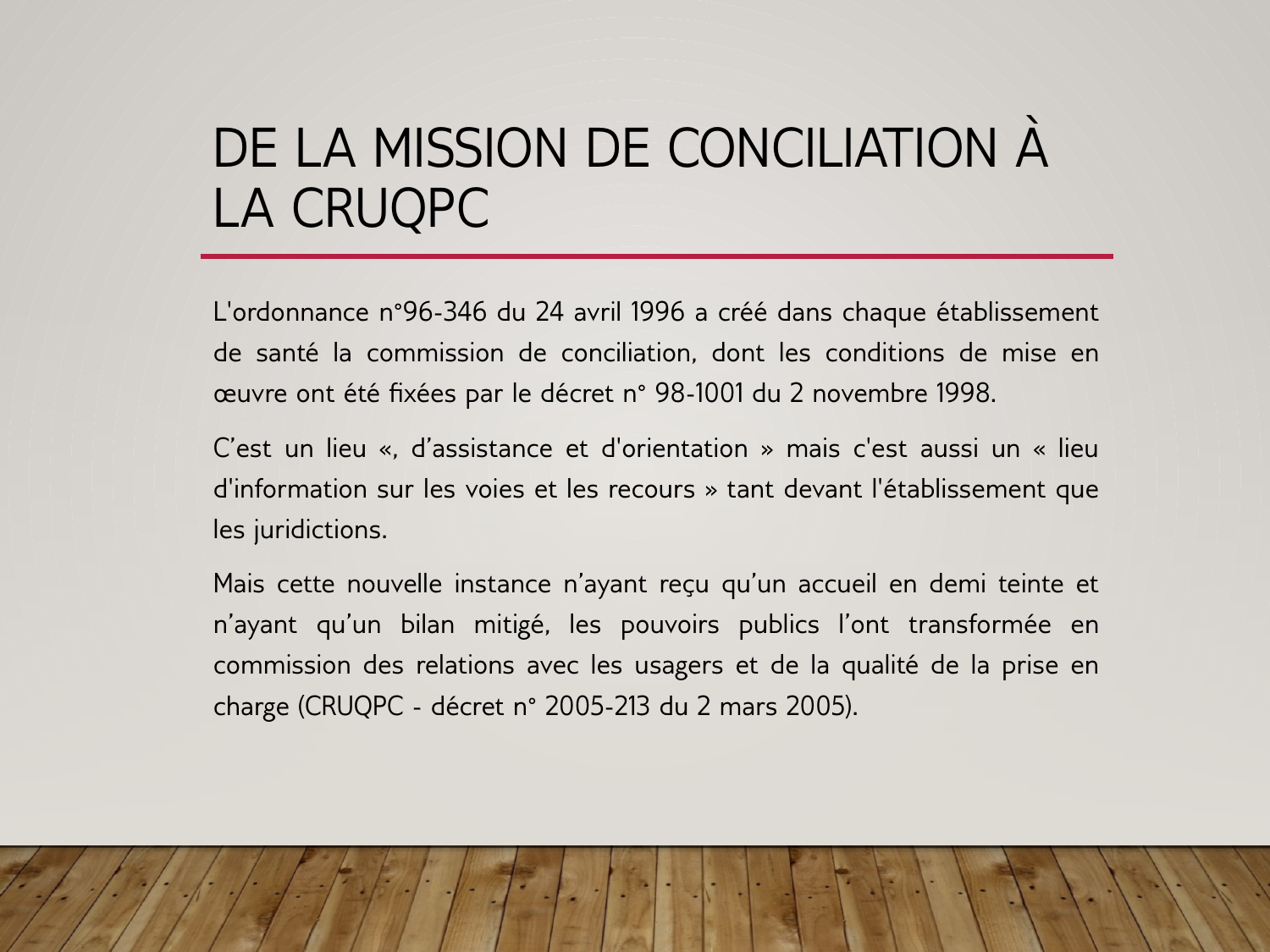

# De la mission de conciliation à la CRUQPC
L'ordonnance n°96-346 du 24 avril 1996 a créé dans chaque établissement de santé la commission de conciliation, dont les conditions de mise en œuvre ont été fixées par le décret n° 98-1001 du 2 novembre 1998.
C’est un lieu «, d’assistance et d'orientation » mais c'est aussi un « lieu d'information sur les voies et les recours » tant devant l'établissement que les juridictions.
Mais cette nouvelle instance n’ayant reçu qu’un accueil en demi teinte et n’ayant qu’un bilan mitigé, les pouvoirs publics l’ont transformée en commission des relations avec les usagers et de la qualité de la prise en charge (CRUQPC - décret n° 2005-213 du 2 mars 2005).